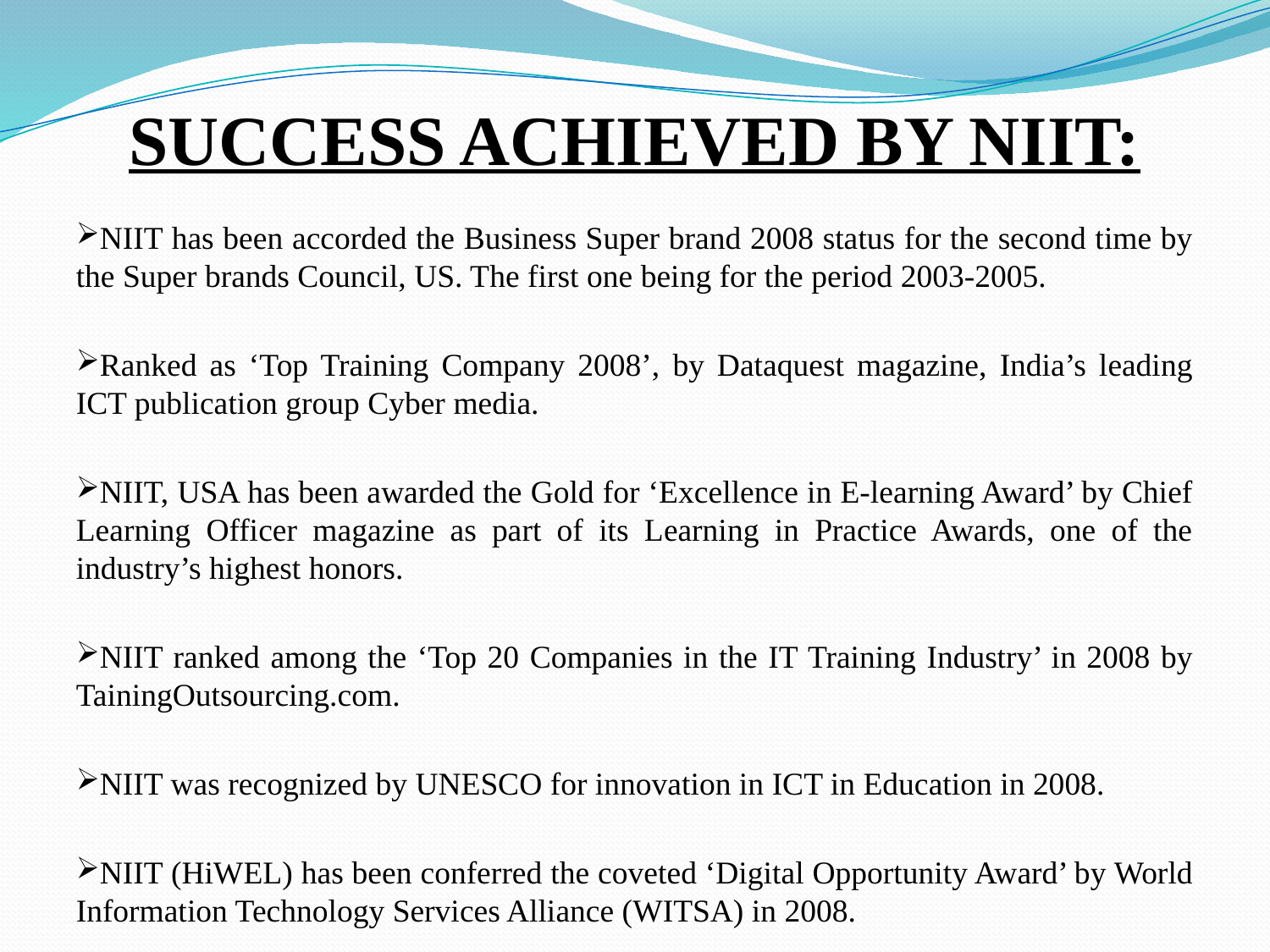

# SUCCESS ACHIEVED BY NIIT:
NIIT has been accorded the Business Super brand 2008 status for the second time by the Super brands Council, US. The first one being for the period 2003-2005.

Ranked as ‘Top Training Company 2008’, by Dataquest magazine, India’s leading ICT publication group Cyber media.

NIIT, USA has been awarded the Gold for ‘Excellence in E-learning Award’ by Chief Learning Officer magazine as part of its Learning in Practice Awards, one of the industry’s highest honors.

NIIT ranked among the ‘Top 20 Companies in the IT Training Industry’ in 2008 by TainingOutsourcing.com.

NIIT was recognized by UNESCO for innovation in ICT in Education in 2008.

NIIT (HiWEL) has been conferred the coveted ‘Digital Opportunity Award’ by World Information Technology Services Alliance (WITSA) in 2008.